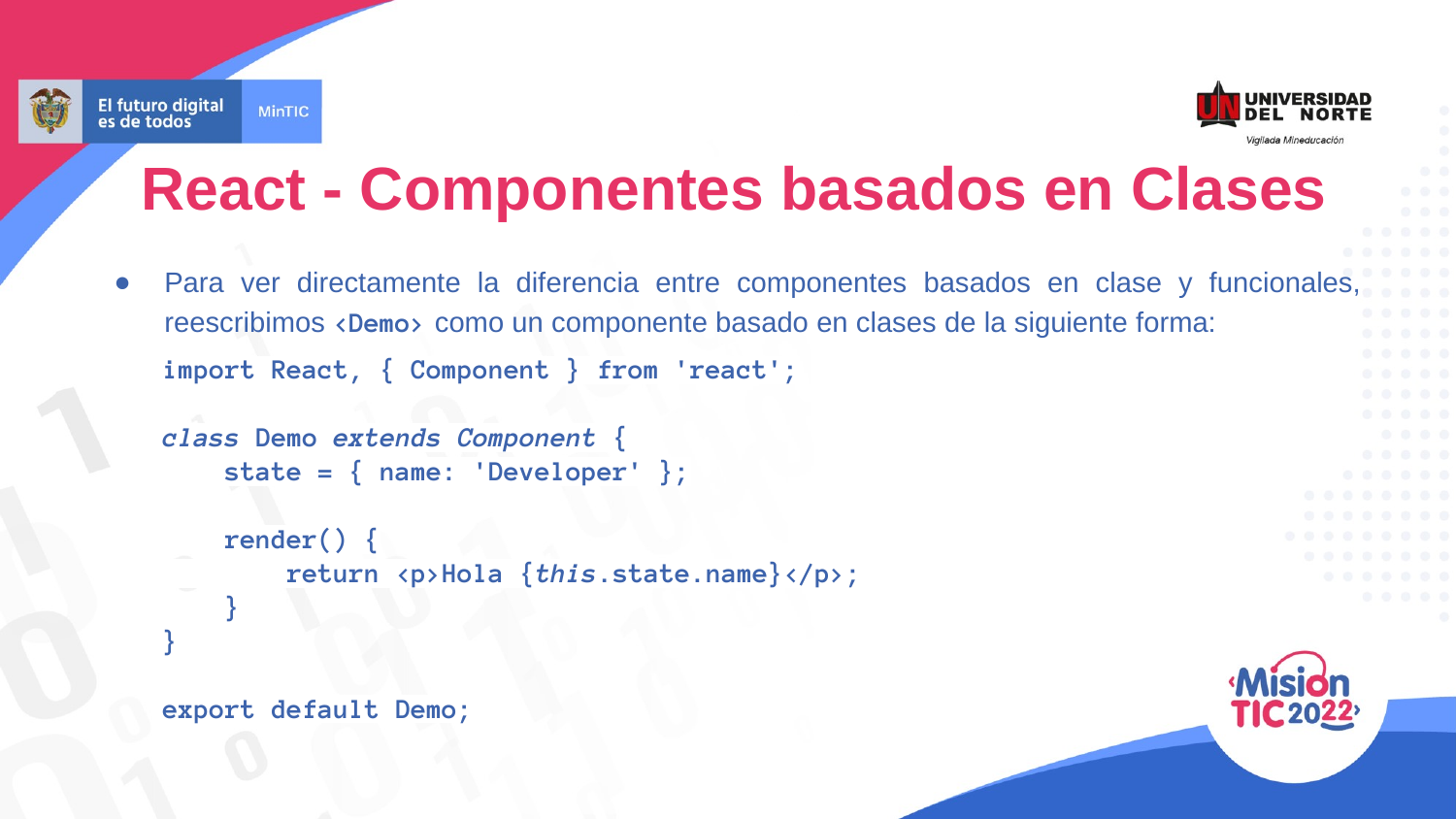

React - Componentes basados en Clases
Para ver directamente la diferencia entre componentes basados en clase y funcionales, reescribimos <Demo> como un componente basado en clases de la siguiente forma:

import React, { Component } from 'react';

class Demo extends Component {
    state = { name: 'Developer' };

    render() {
        return <p>Hola {this.state.name}</p>;
    }
}

export default Demo;